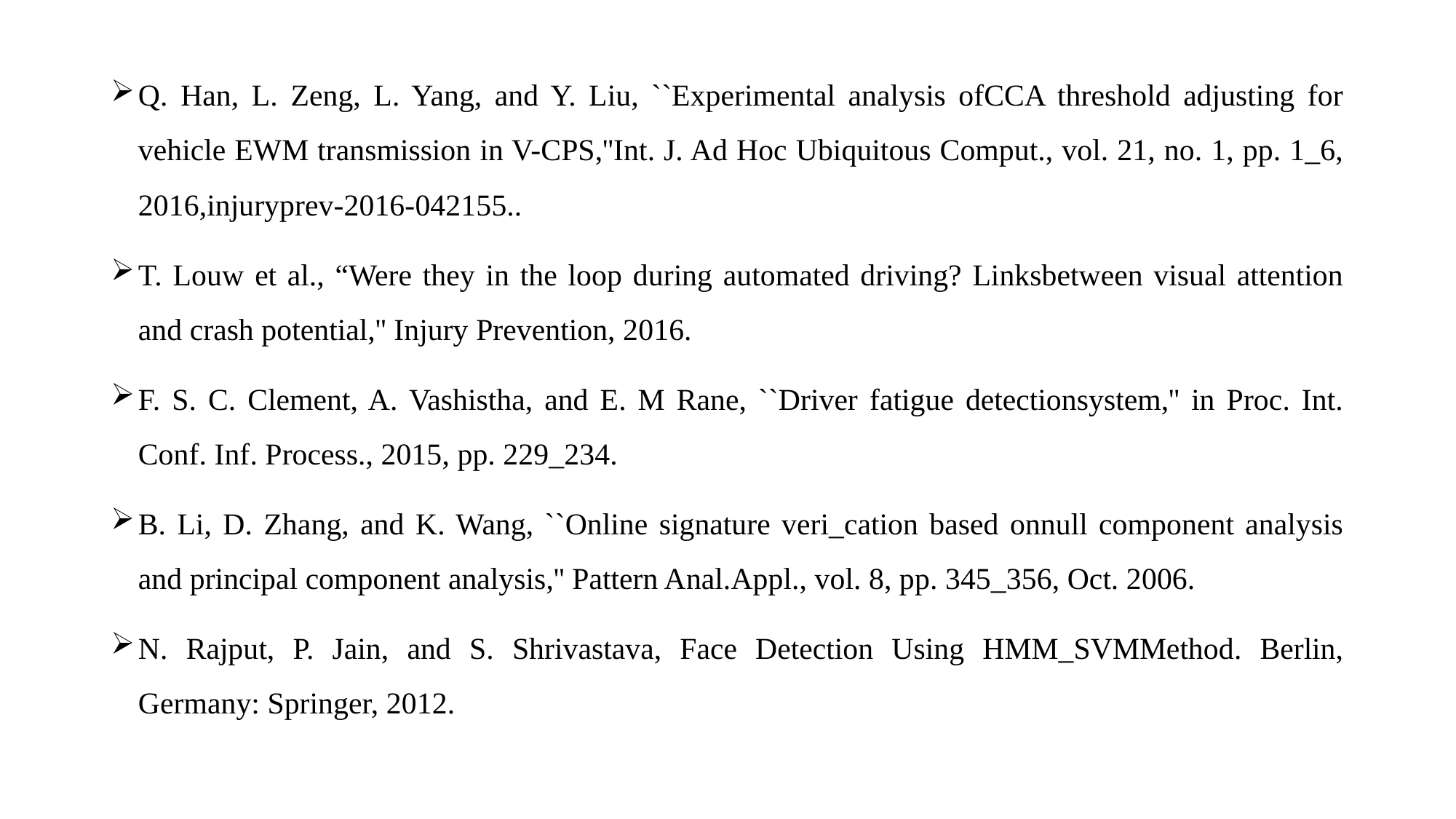

Q. Han, L. Zeng, L. Yang, and Y. Liu, ``Experimental analysis ofCCA threshold adjusting for vehicle EWM transmission in V-CPS,''Int. J. Ad Hoc Ubiquitous Comput., vol. 21, no. 1, pp. 1_6, 2016,injuryprev-2016-042155..
T. Louw et al., “Were they in the loop during automated driving? Linksbetween visual attention and crash potential,'' Injury Prevention, 2016.
F. S. C. Clement, A. Vashistha, and E. M Rane, ``Driver fatigue detectionsystem,'' in Proc. Int. Conf. Inf. Process., 2015, pp. 229_234.
B. Li, D. Zhang, and K. Wang, ``Online signature veri_cation based onnull component analysis and principal component analysis,'' Pattern Anal.Appl., vol. 8, pp. 345_356, Oct. 2006.
N. Rajput, P. Jain, and S. Shrivastava, Face Detection Using HMM_SVMMethod. Berlin, Germany: Springer, 2012.